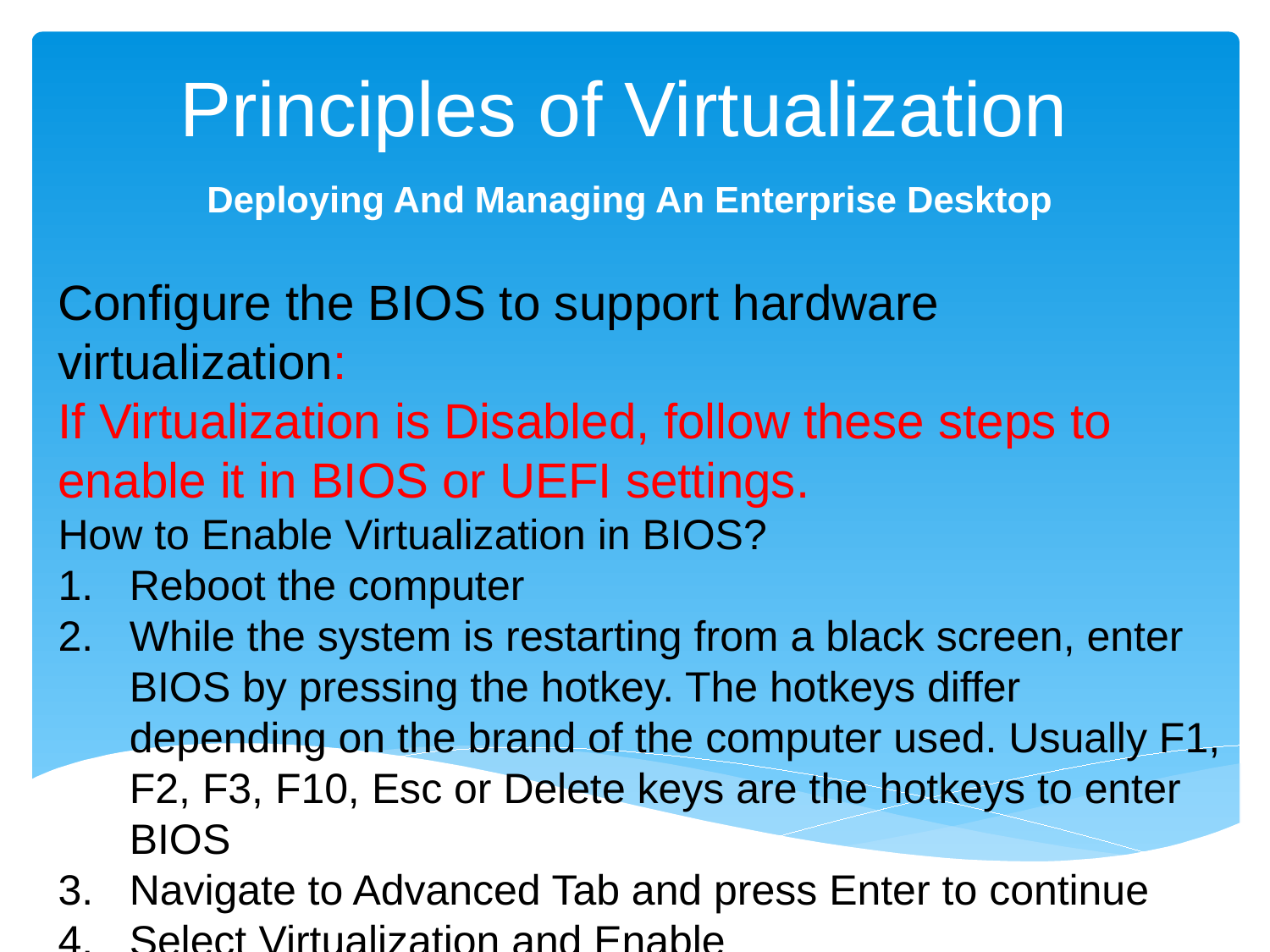

# Principles of Virtualization
Deploying And Managing An Enterprise Desktop
Configure the BIOS to support hardware virtualization:
If Virtualization is Disabled, follow these steps to enable it in BIOS or UEFI settings.
How to Enable Virtualization in BIOS?
Reboot the computer
While the system is restarting from a black screen, enter BIOS by pressing the hotkey. The hotkeys differ depending on the brand of the computer used. Usually F1, F2, F3, F10, Esc or Delete keys are the hotkeys to enter BIOS
Navigate to Advanced Tab and press Enter to continue
Select Virtualization and Enable
Save changes and reboot the computer
BIOS can also be accessed through Windows in Settings.